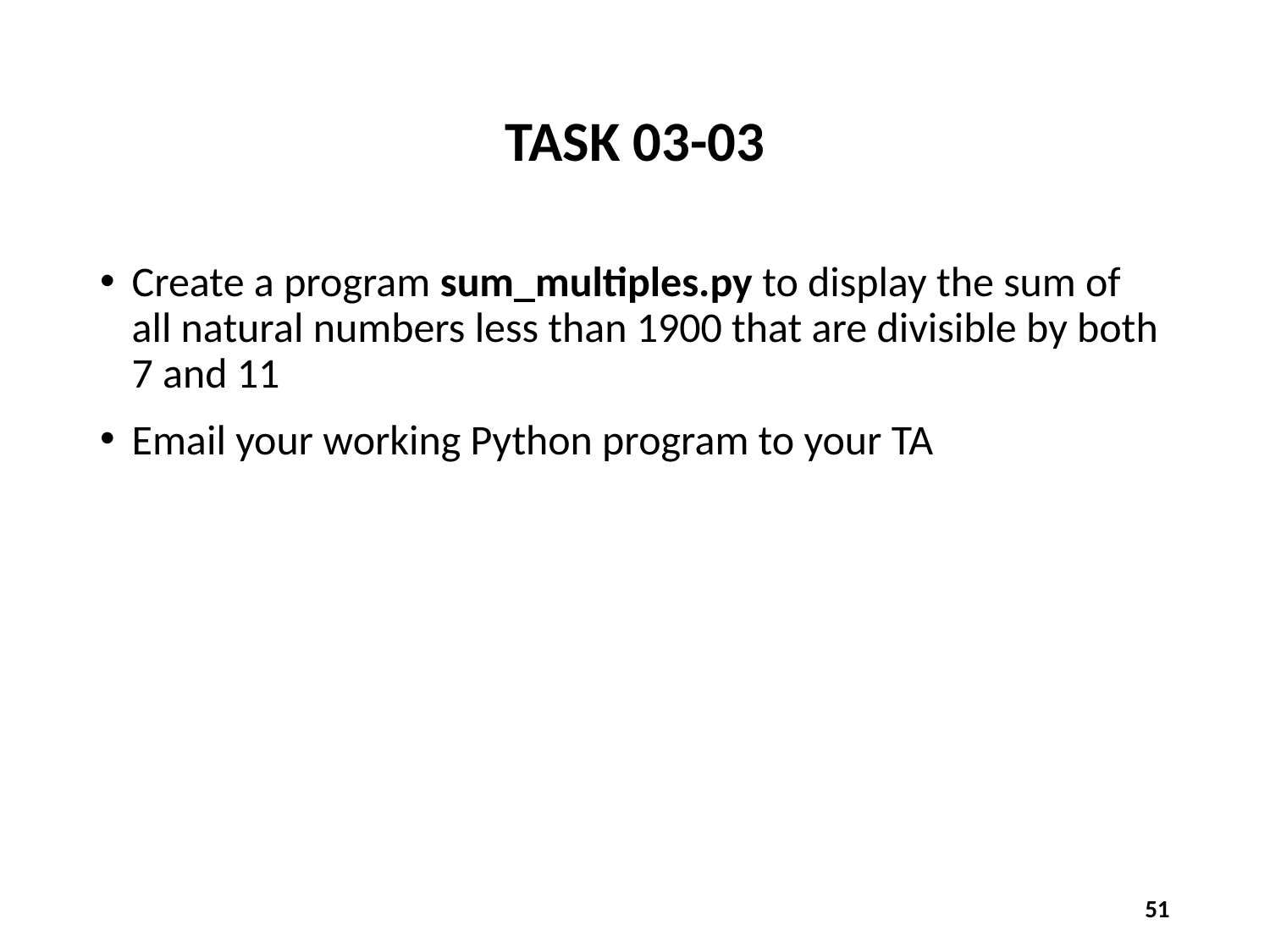

# TASK 03-03
Create a program sum_multiples.py to display the sum of all natural numbers less than 1900 that are divisible by both 7 and 11
Email your working Python program to your TA
51